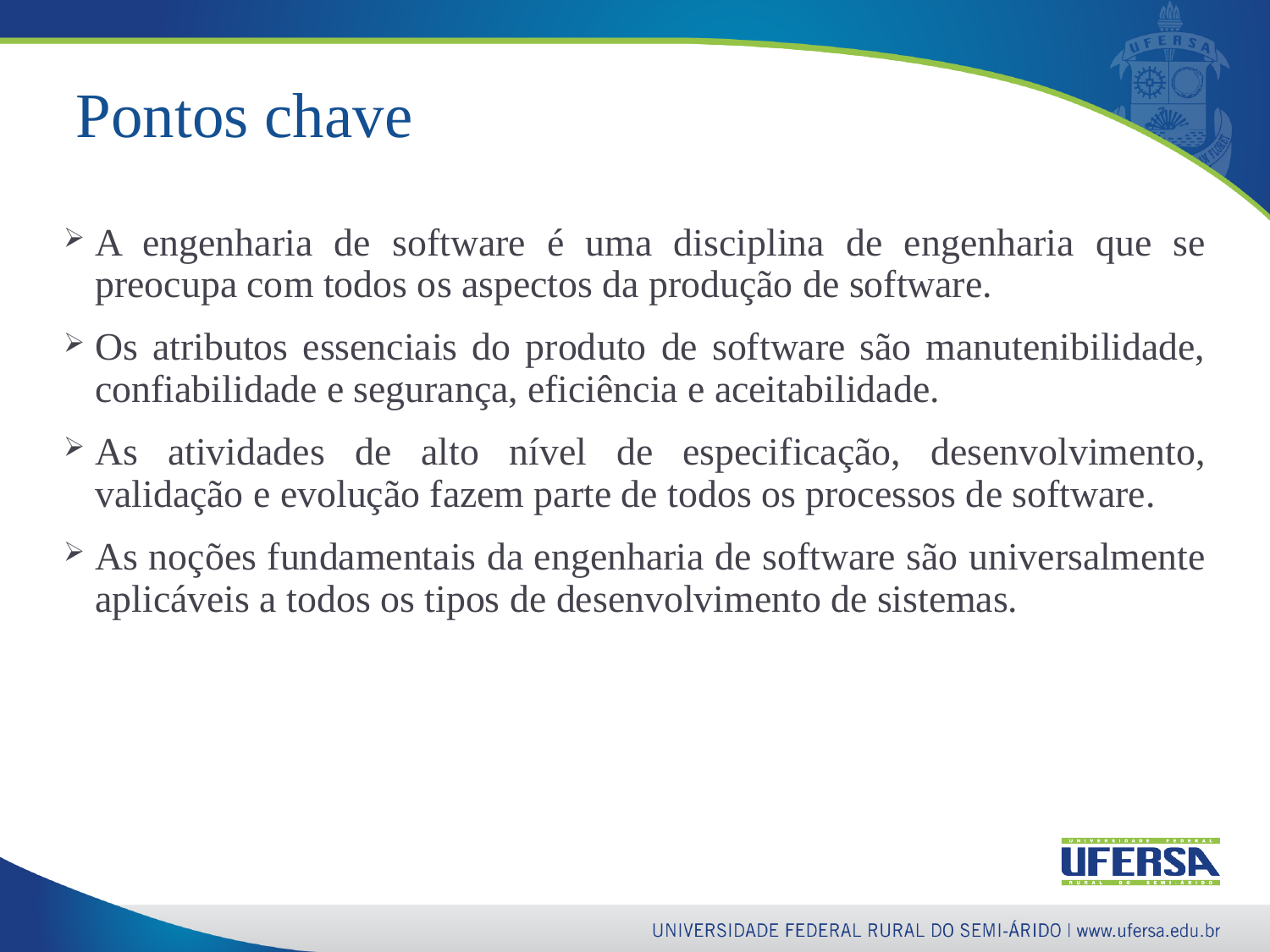

57
# Pontos chave
A engenharia de software é uma disciplina de engenharia que se preocupa com todos os aspectos da produção de software.
Os atributos essenciais do produto de software são manutenibilidade, confiabilidade e segurança, eficiência e aceitabilidade.
As atividades de alto nível de especificação, desenvolvimento, validação e evolução fazem parte de todos os processos de software.
As noções fundamentais da engenharia de software são universalmente aplicáveis a todos os tipos de desenvolvimento de sistemas.